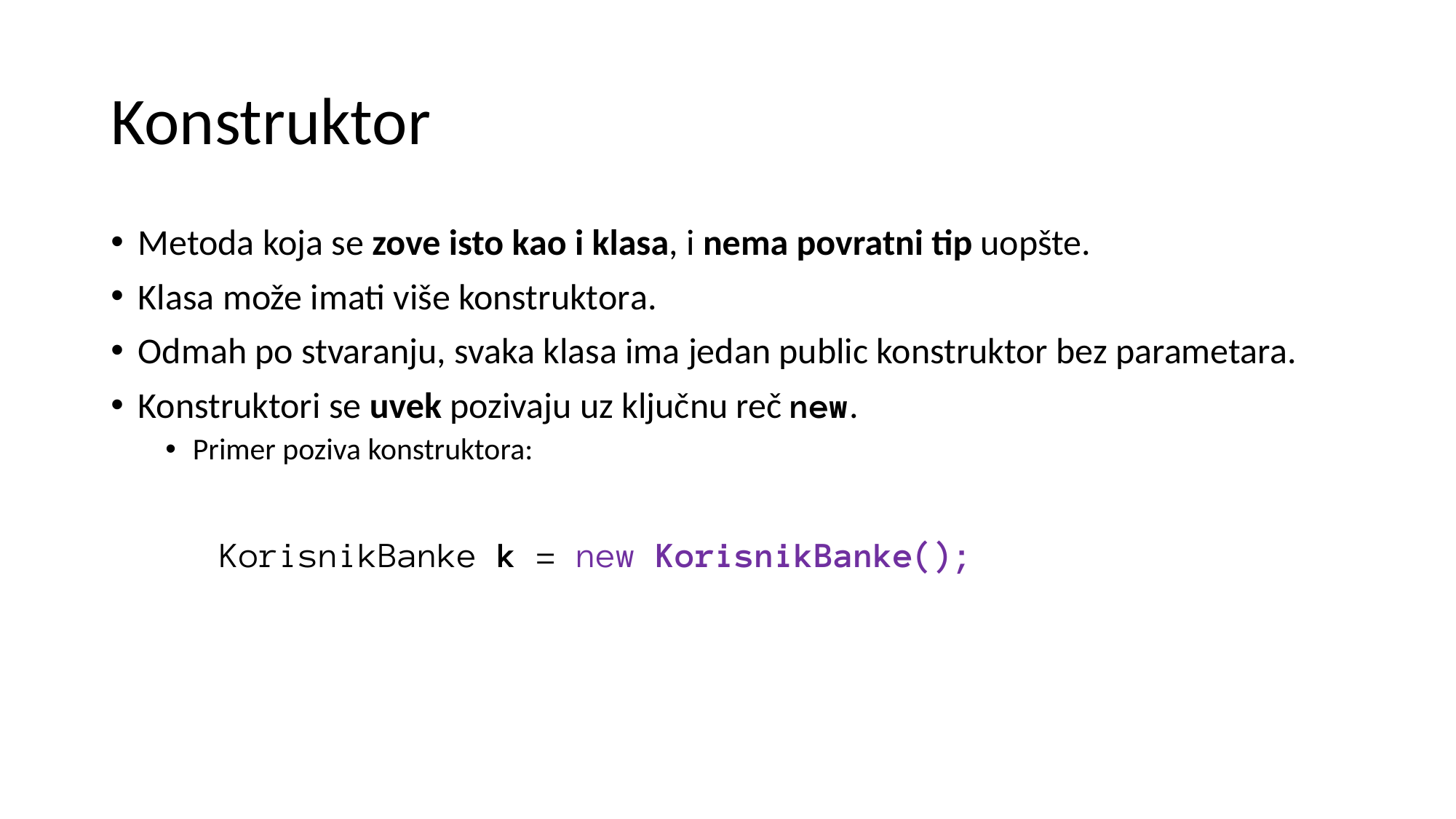

# Konstruktor
Metoda koja se zove isto kao i klasa, i nema povratni tip uopšte.
Klasa može imati više konstruktora.
Odmah po stvaranju, svaka klasa ima jedan public konstruktor bez parametara.
Konstruktori se uvek pozivaju uz ključnu reč new.
Primer poziva konstruktora:

	KorisnikBanke k = new KorisnikBanke();